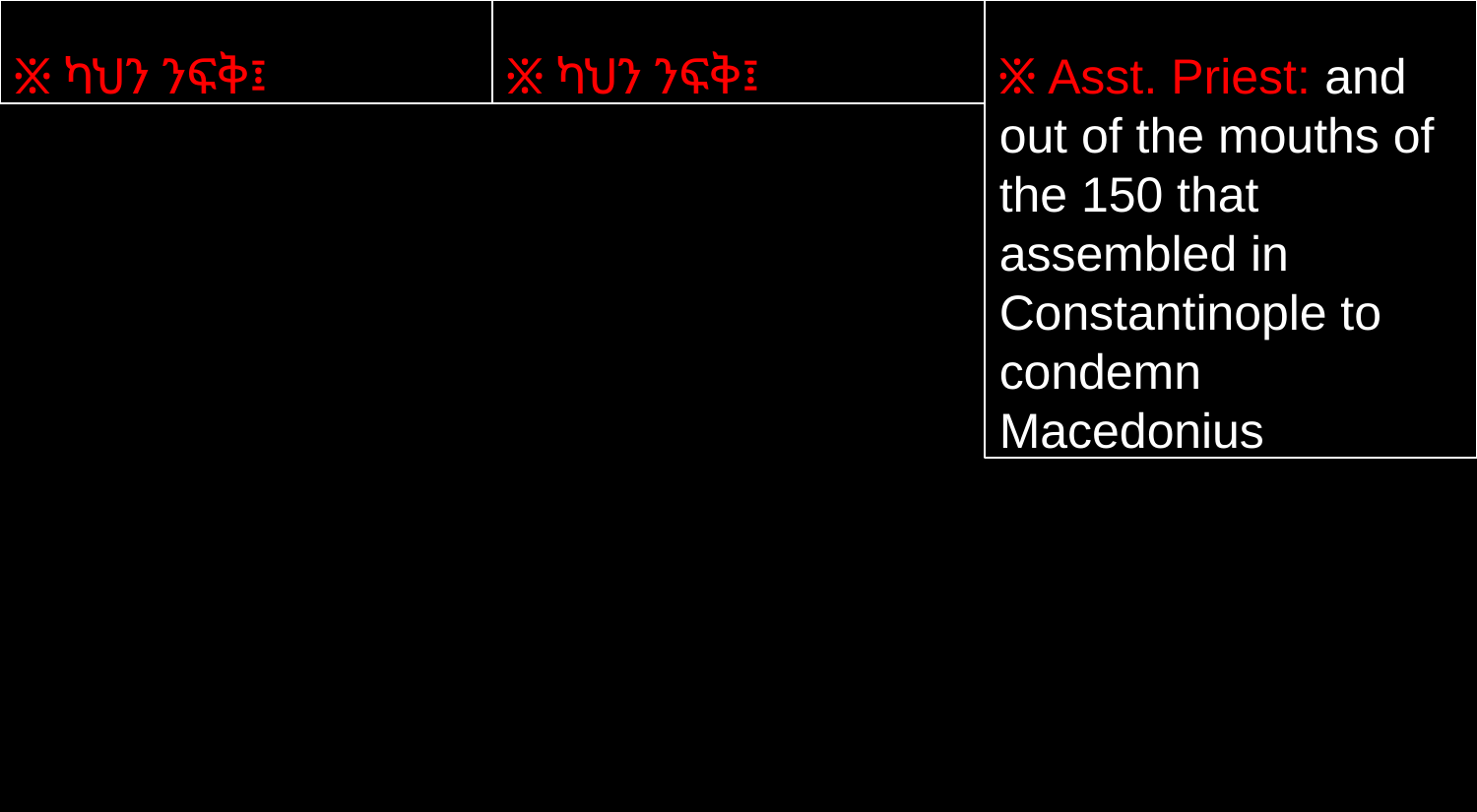

፠ ካህን ንፍቅ፤

፠ ካህን ንፍቅ፤

፠ Asst. Priest: and out of the mouths of the 150 that assembled in Constantinople to condemn Macedonius